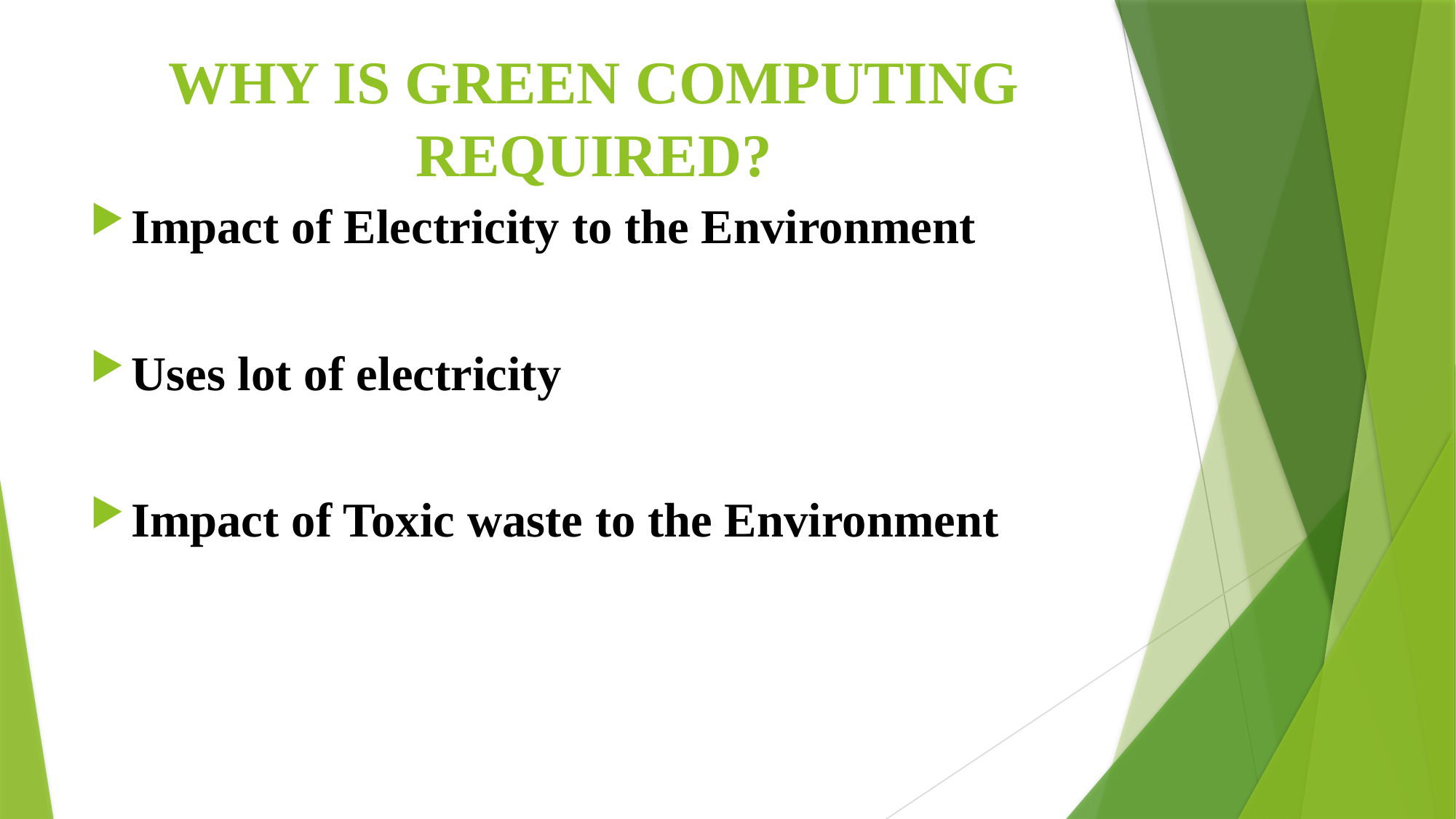

# WHY IS GREEN COMPUTING REQUIRED?
Impact of Electricity to the Environment

Uses lot of electricity

Impact of Toxic waste to the Environment